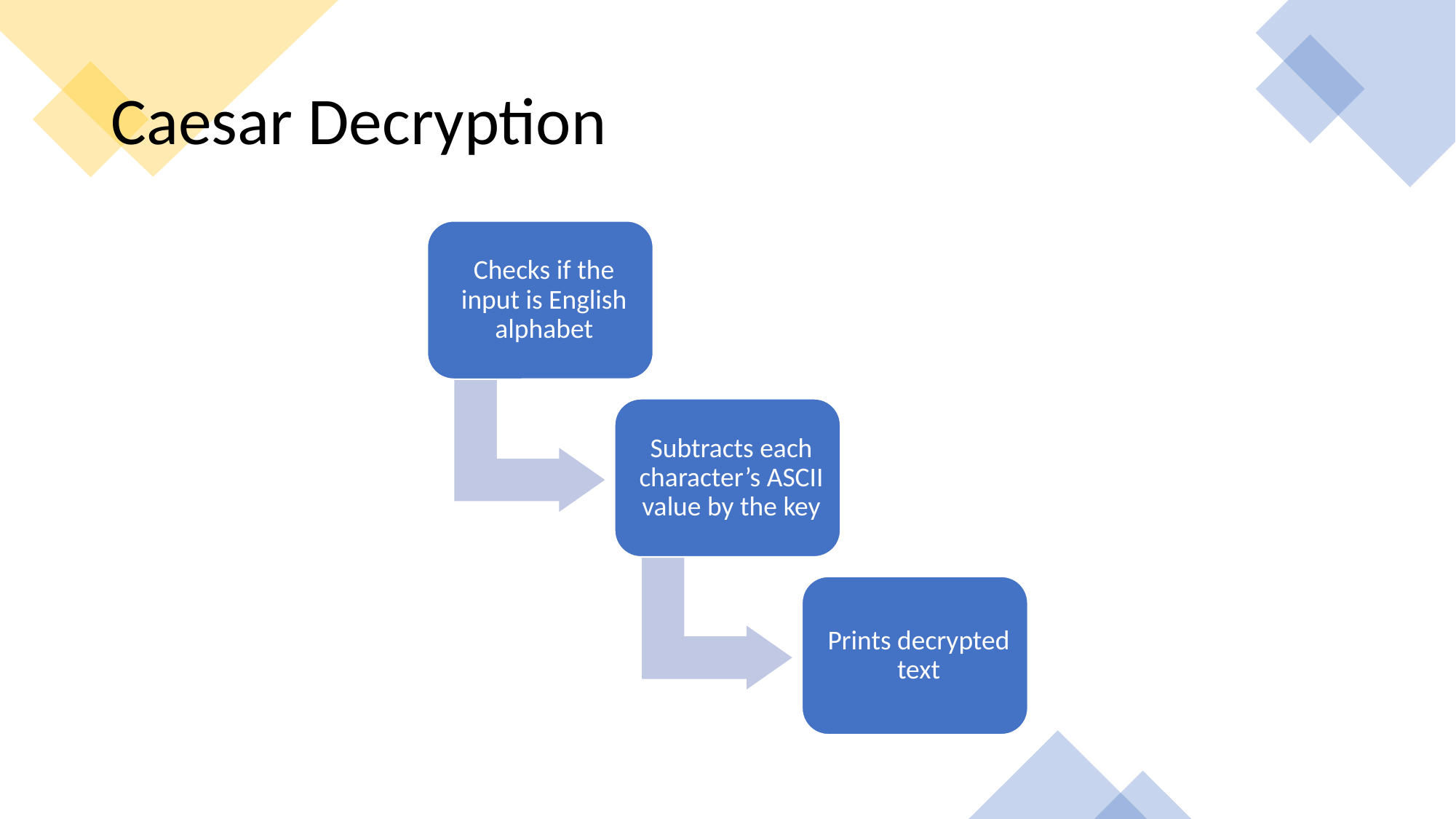

# Caesar Decryption

Checks if the input is English alphabet
Subtracts each character’s ASCII value by the key
Prints decrypted text